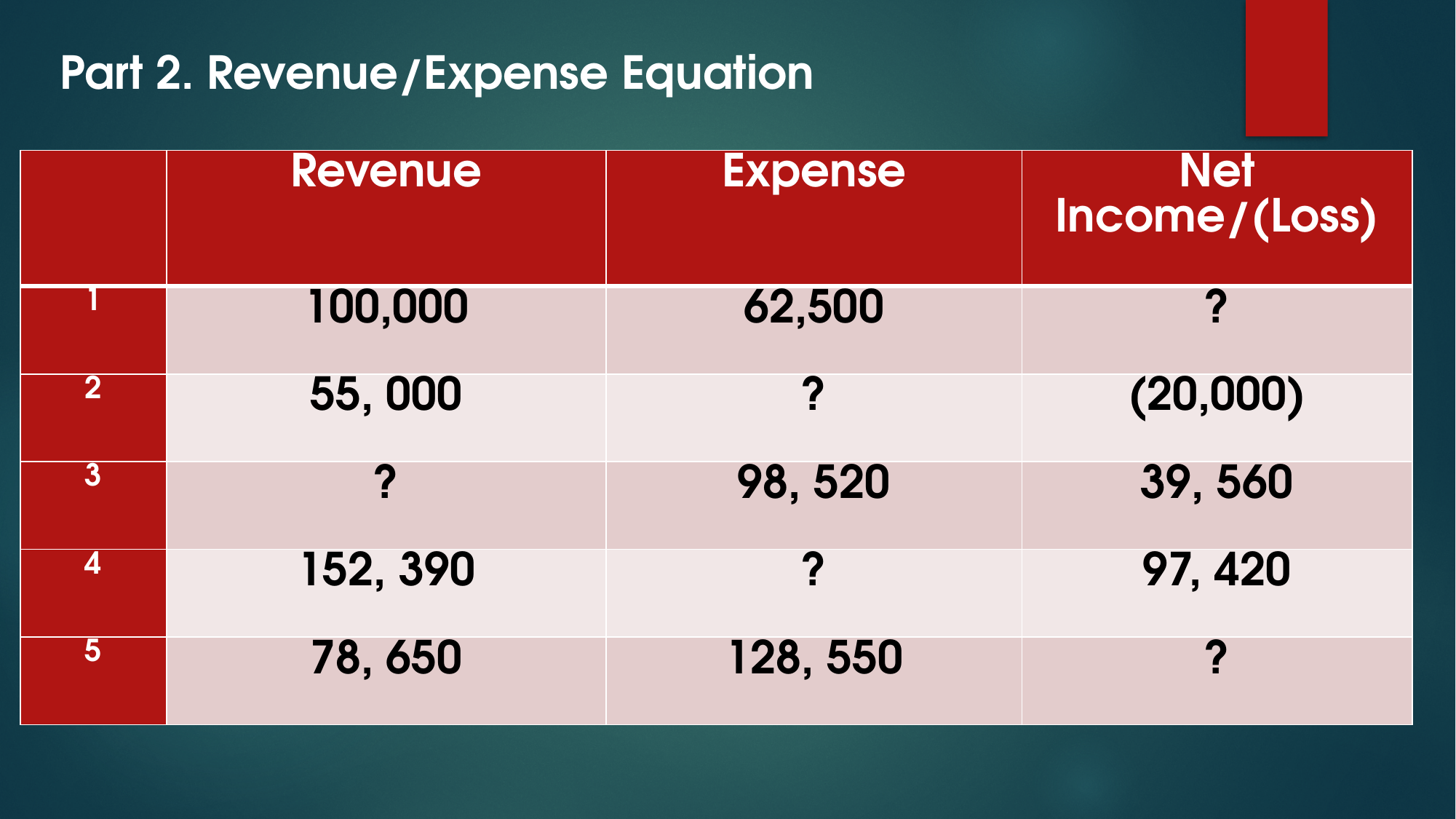

Part 2. Revenue/Expense Equation
|  | Revenue | Expense | Net Income/(Loss) |
| --- | --- | --- | --- |
| 1 | 100,000 | 62,500 | ? |
| 2 | 55, 000 | ? | (20,000) |
| 3 | ? | 98, 520 | 39, 560 |
| 4 | 152, 390 | ? | 97, 420 |
| 5 | 78, 650 | 128, 550 | ? |